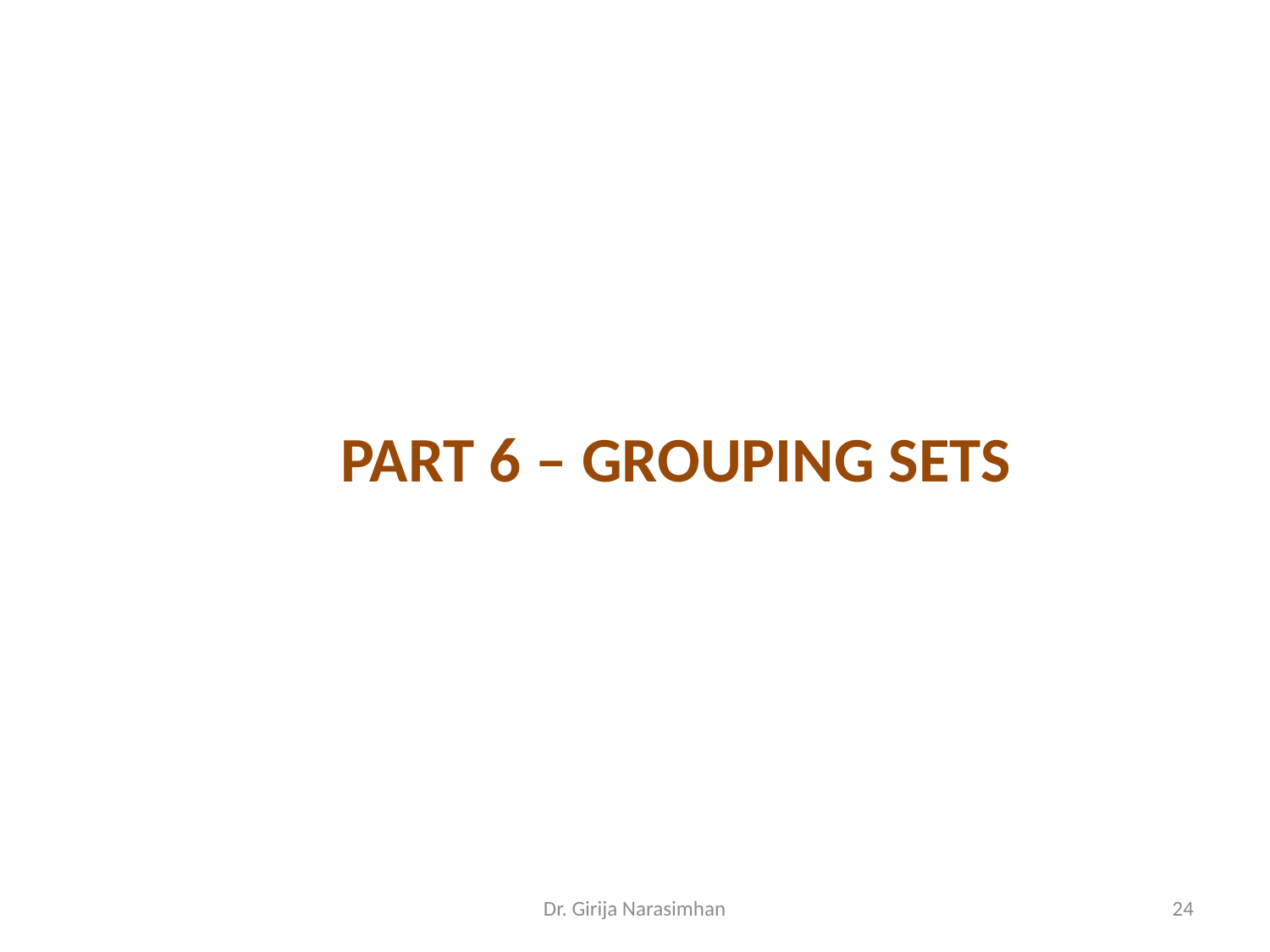

PART 6 – GROUPING SETS
Dr. Girija Narasimhan
24